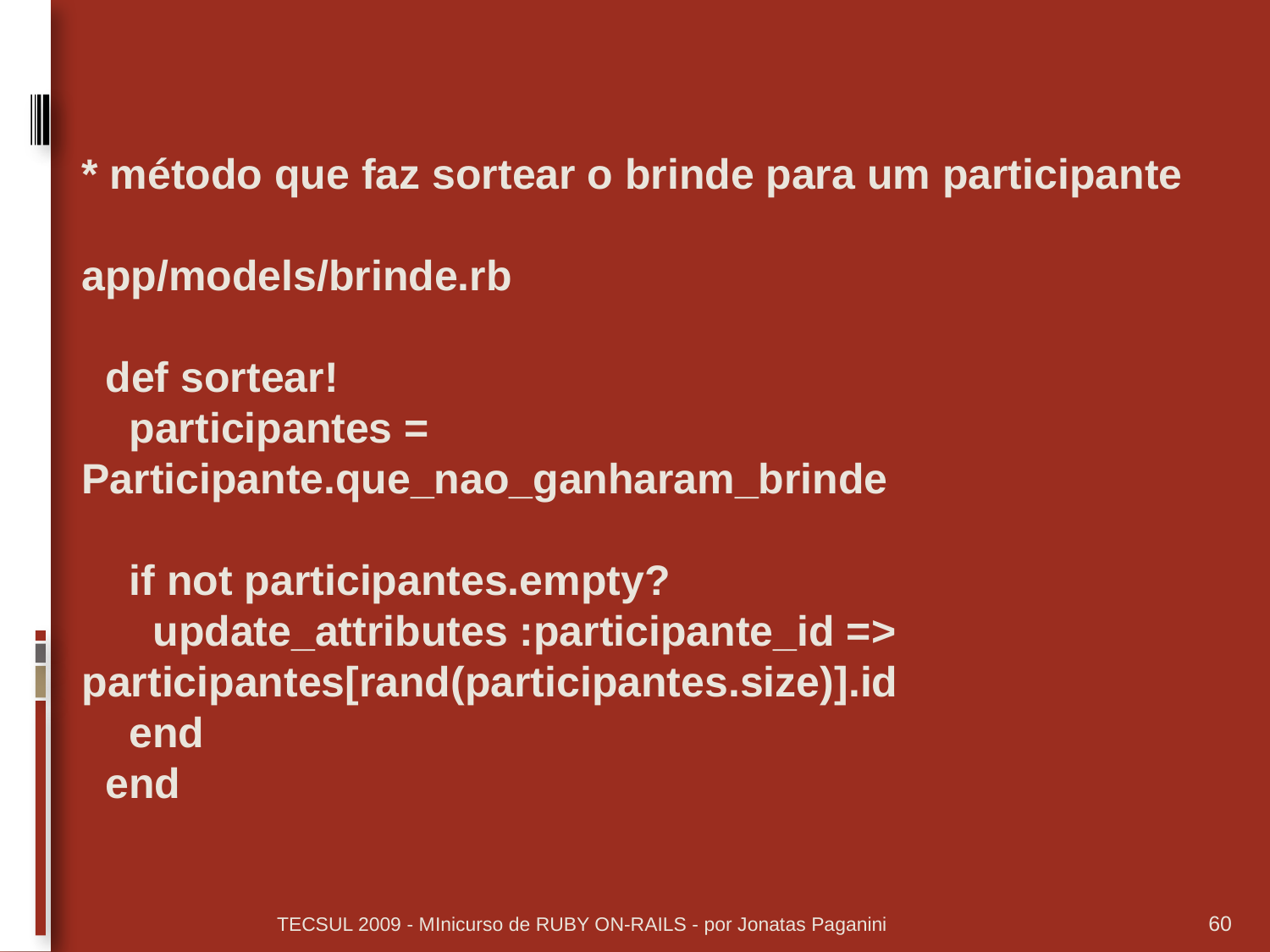

* método que faz sortear o brinde para um participante

app/models/brinde.rb

  def sortear!
    participantes = Participante.que_nao_ganharam_brinde

    if not participantes.empty?
      update_attributes :participante_id => participantes[rand(participantes.size)].id
    end
  end
TECSUL 2009 - MInicurso de RUBY ON-RAILS - por Jonatas Paganini
60